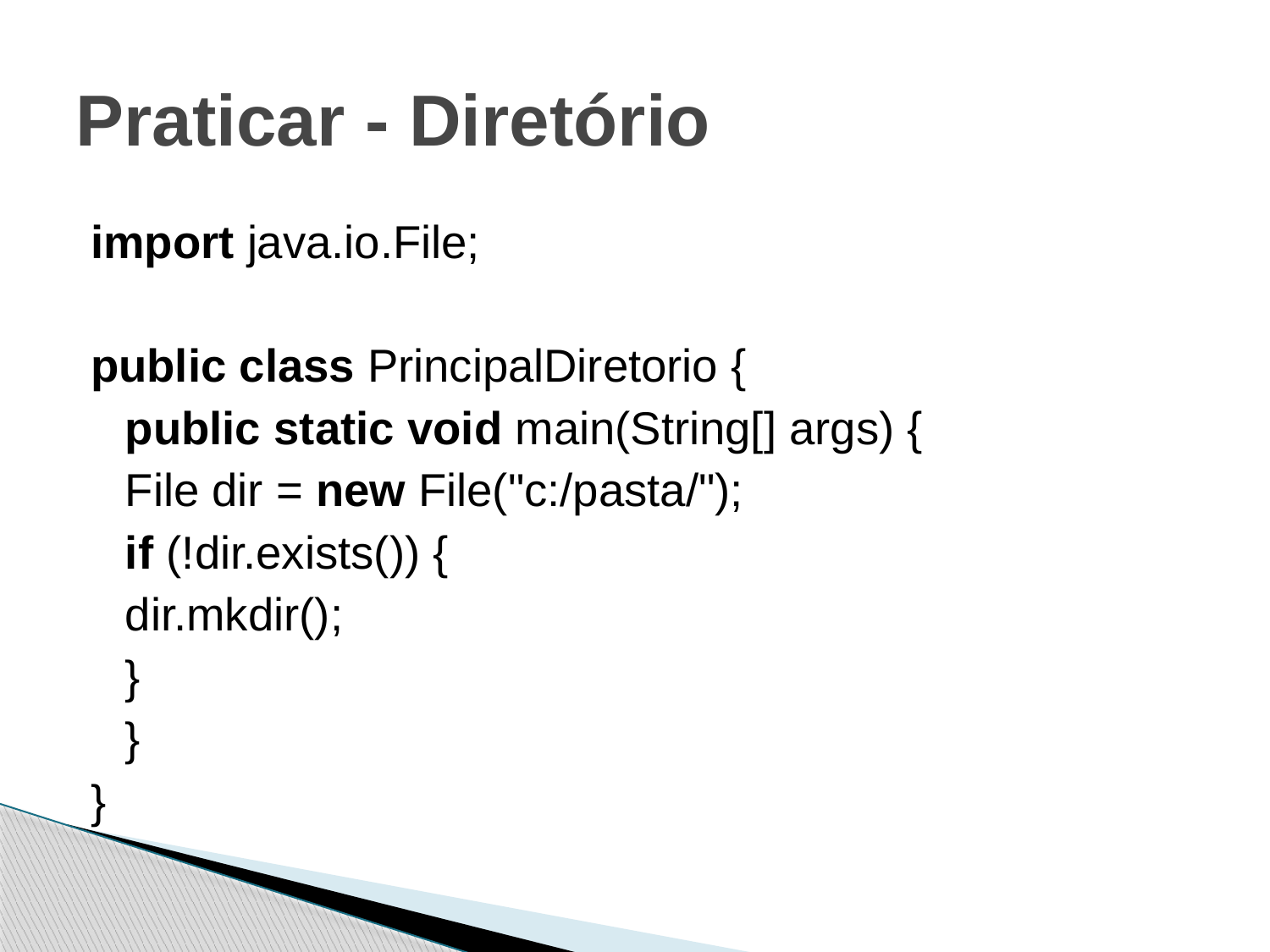

# Praticar - Diretório
import java.io.File;

public class PrincipalDiretorio {
	public static void main(String[] args) {
		File dir = new File("c:/pasta/");
		if (!dir.exists()) {
			dir.mkdir();
		}
	}
}